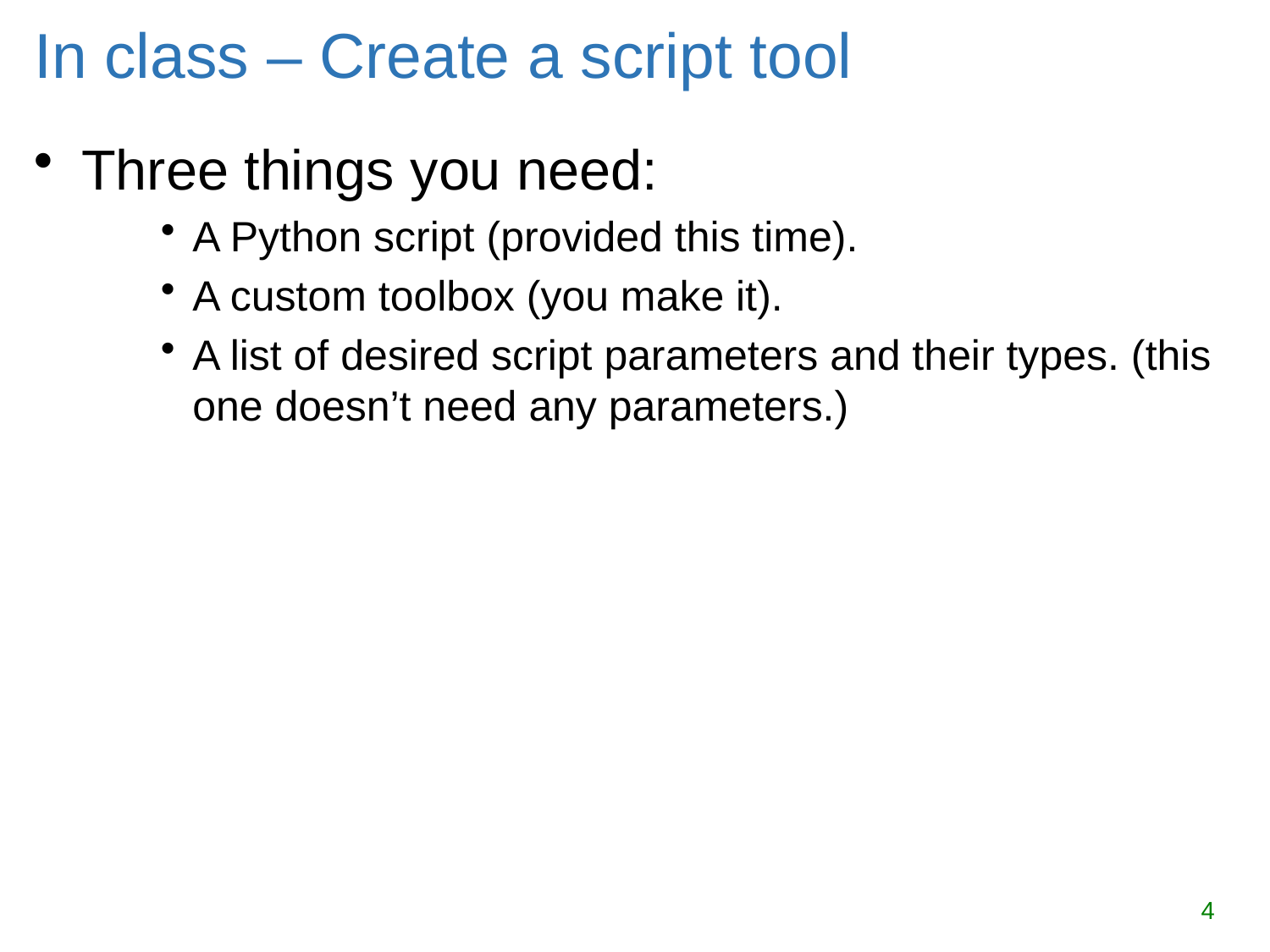

# In class – Create a script tool
Three things you need:
A Python script (provided this time).
A custom toolbox (you make it).
A list of desired script parameters and their types. (this one doesn’t need any parameters.)

4